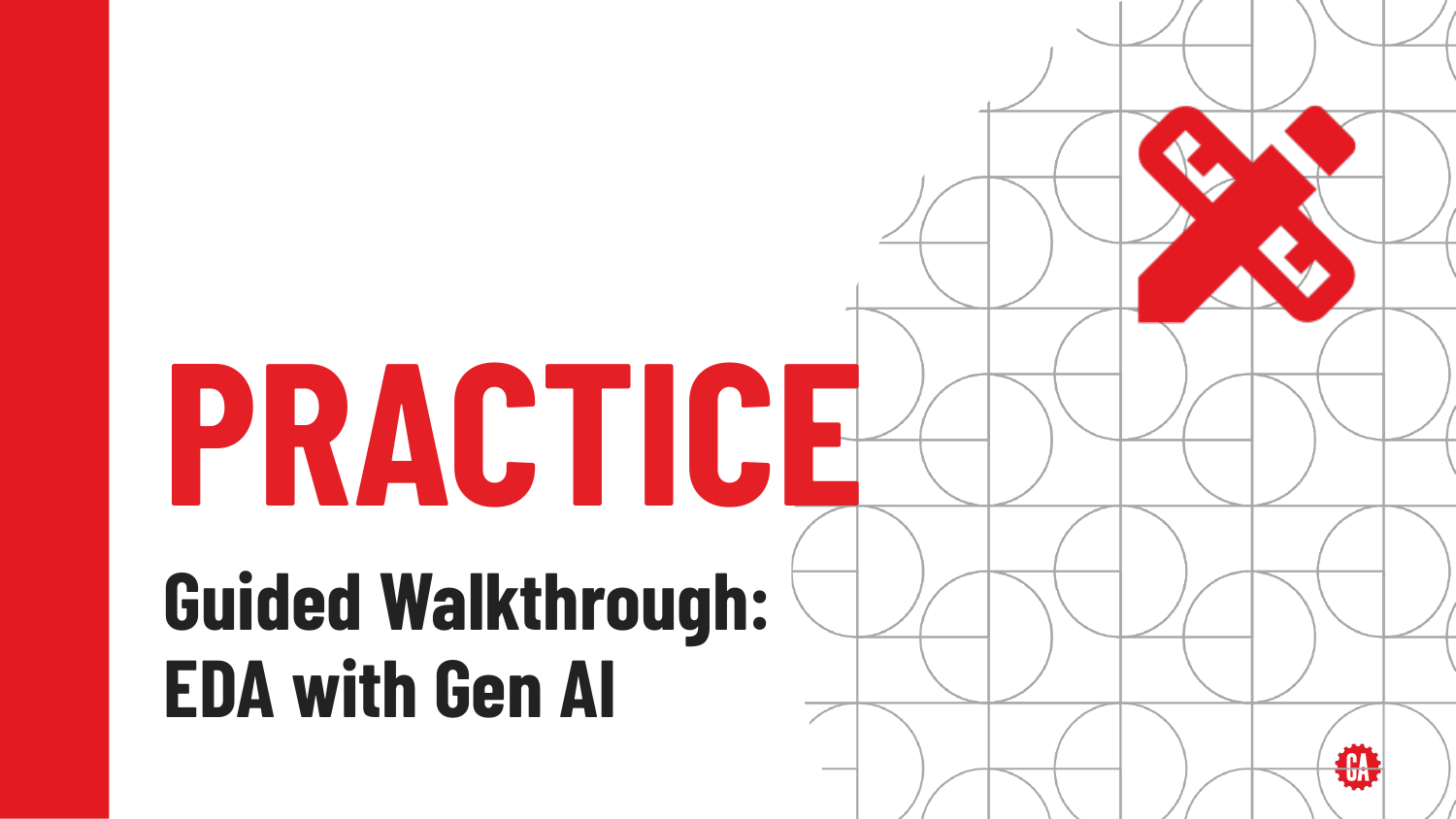

# Guided Walkthrough:
EDA with Gen AI